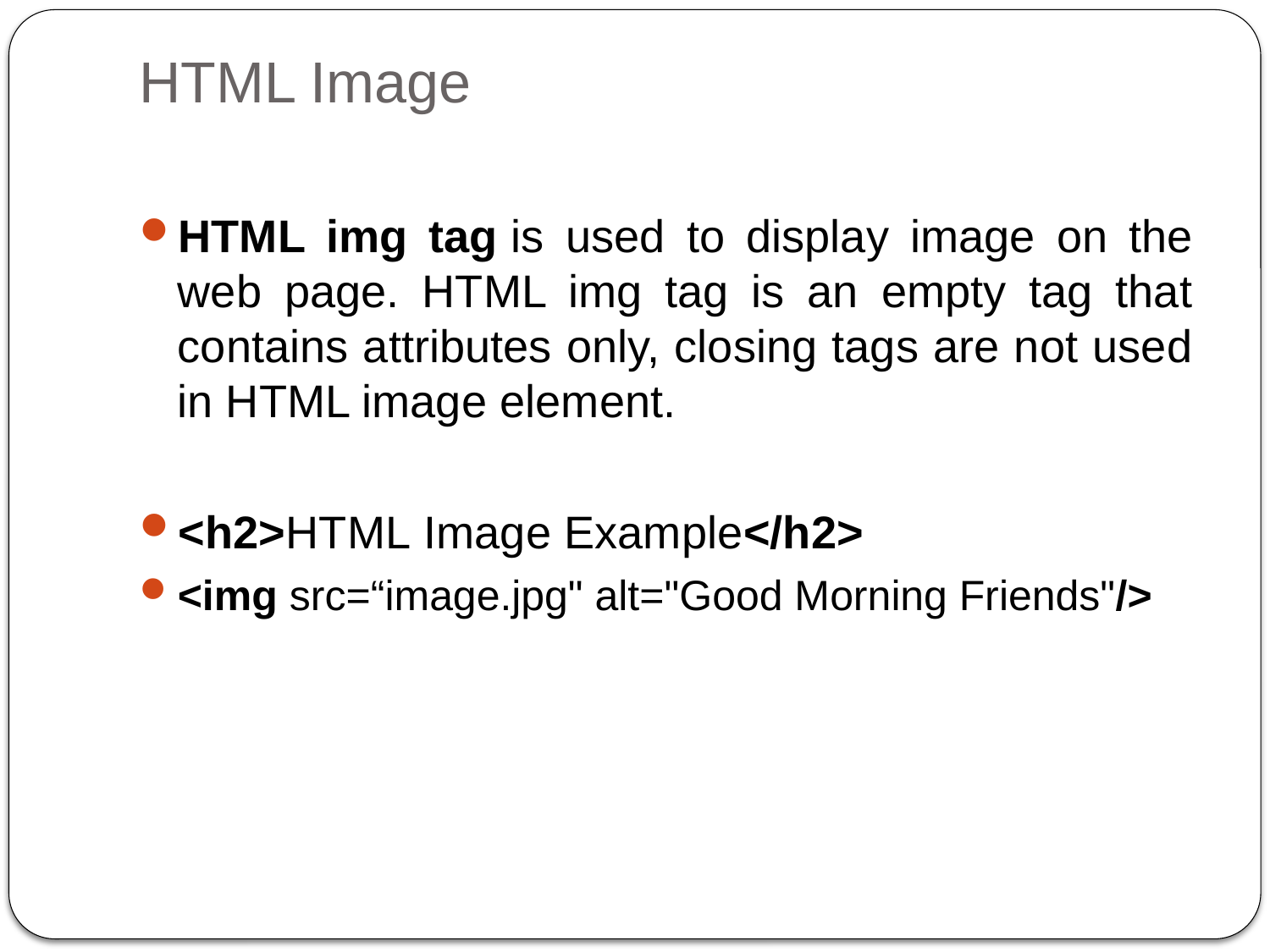

# HTML Image
HTML img tag is used to display image on the web page. HTML img tag is an empty tag that contains attributes only, closing tags are not used in HTML image element.

<h2>HTML Image Example</h2>
<img src=“image.jpg" alt="Good Morning Friends"/>